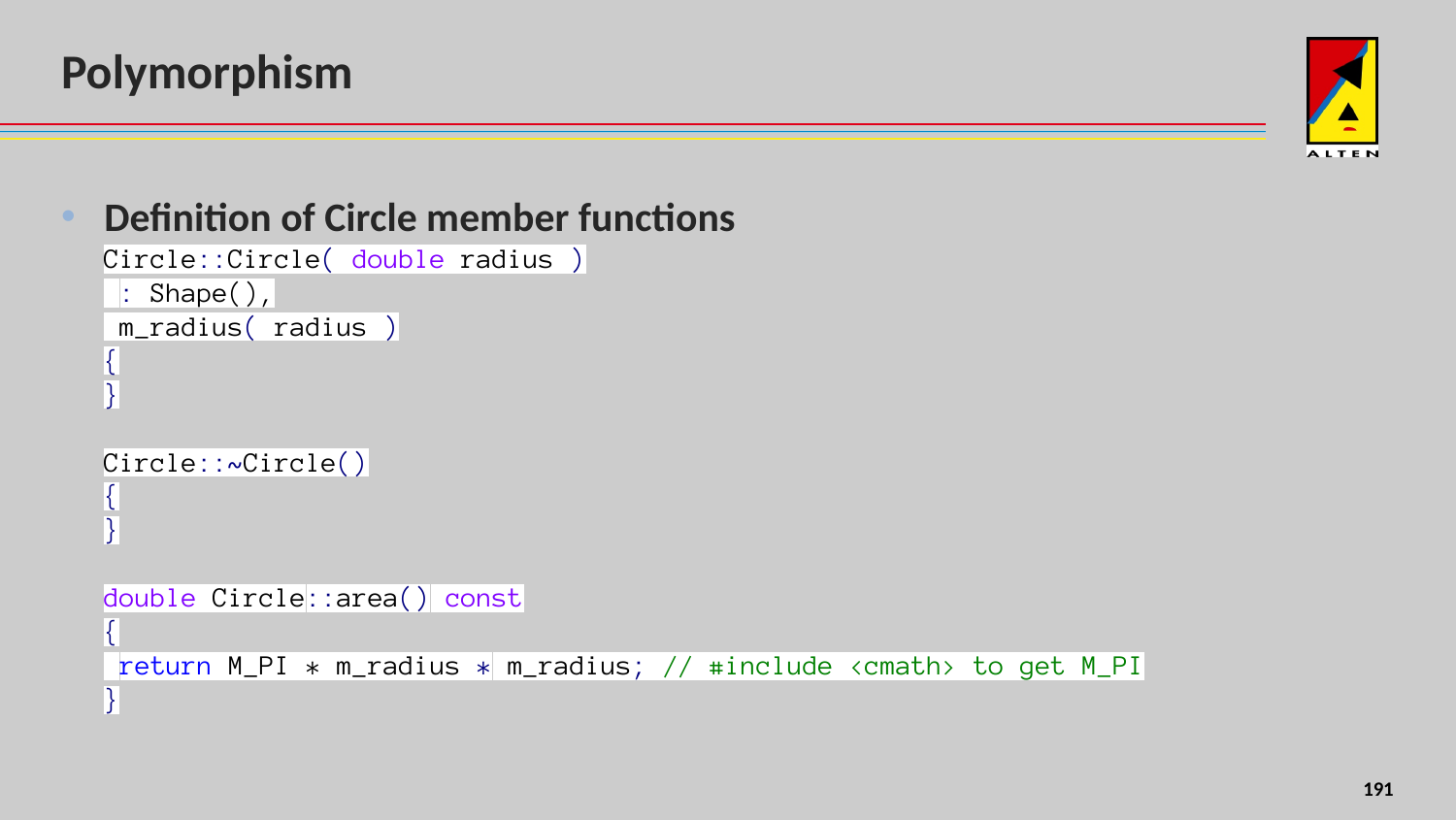

# Polymorphism
Definition of Circle member functions
Circle::Circle( double radius )
 : Shape(),
 m_radius( radius )
{
}
Circle::~Circle()
{
}
double Circle::area() const
{
 return M_PI * m_radius * m_radius; // #include <cmath> to get M_PI
}

191